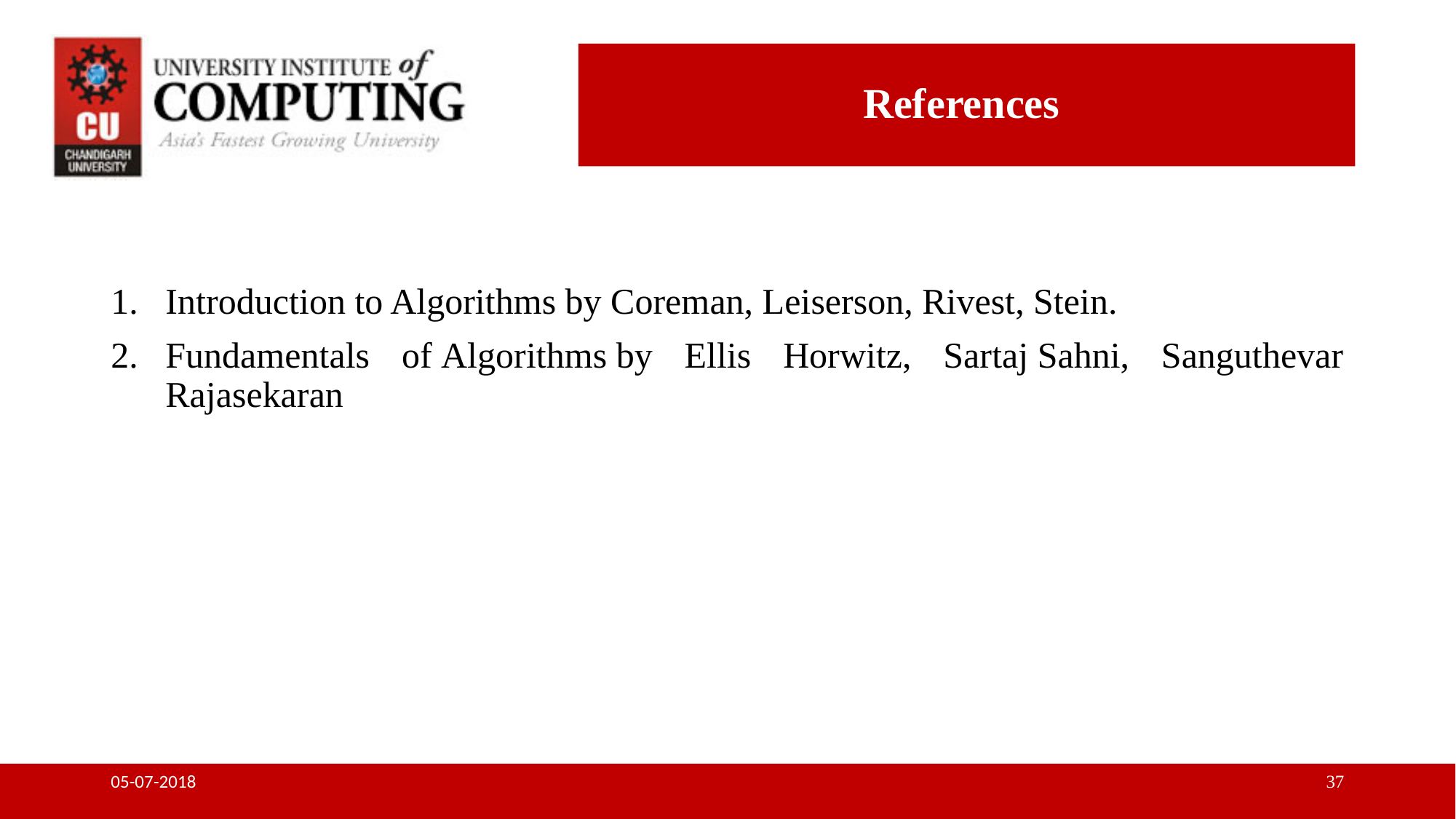

# References

Introduction to Algorithms by Coreman, Leiserson, Rivest, Stein.
Fundamentals of Algorithms by Ellis Horwitz, Sartaj Sahni, Sanguthevar Rajasekaran
05-07-2018
37